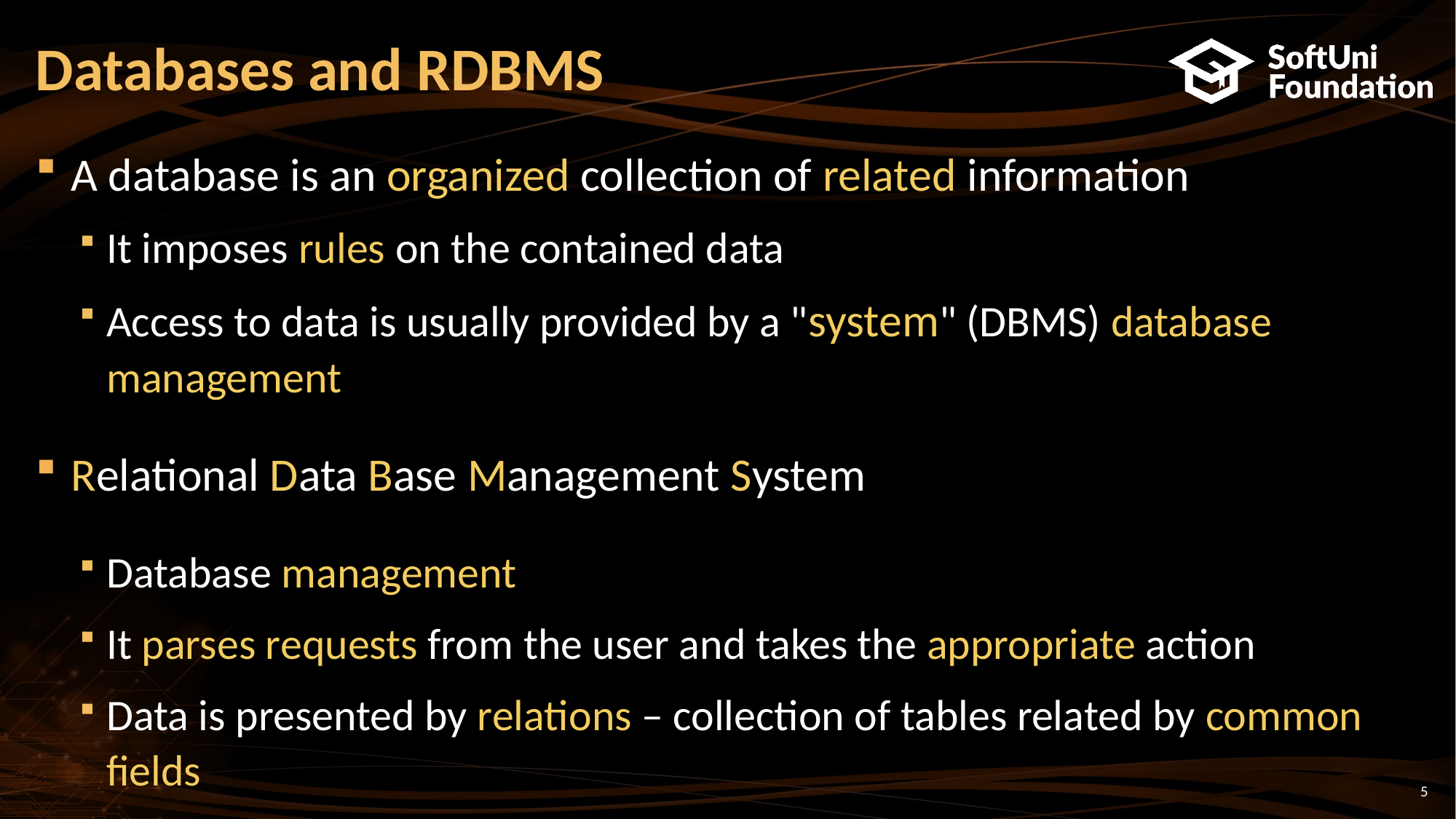

# Databases and RDBMS
A database is an organized collection of related information
It imposes rules on the contained data
Access to data is usually provided by a "system" (DBMS) database management
Relational Data Base Management System
Database management
It parses requests from the user and takes the appropriate action
Data is presented by relations – collection of tables related by common fields

5